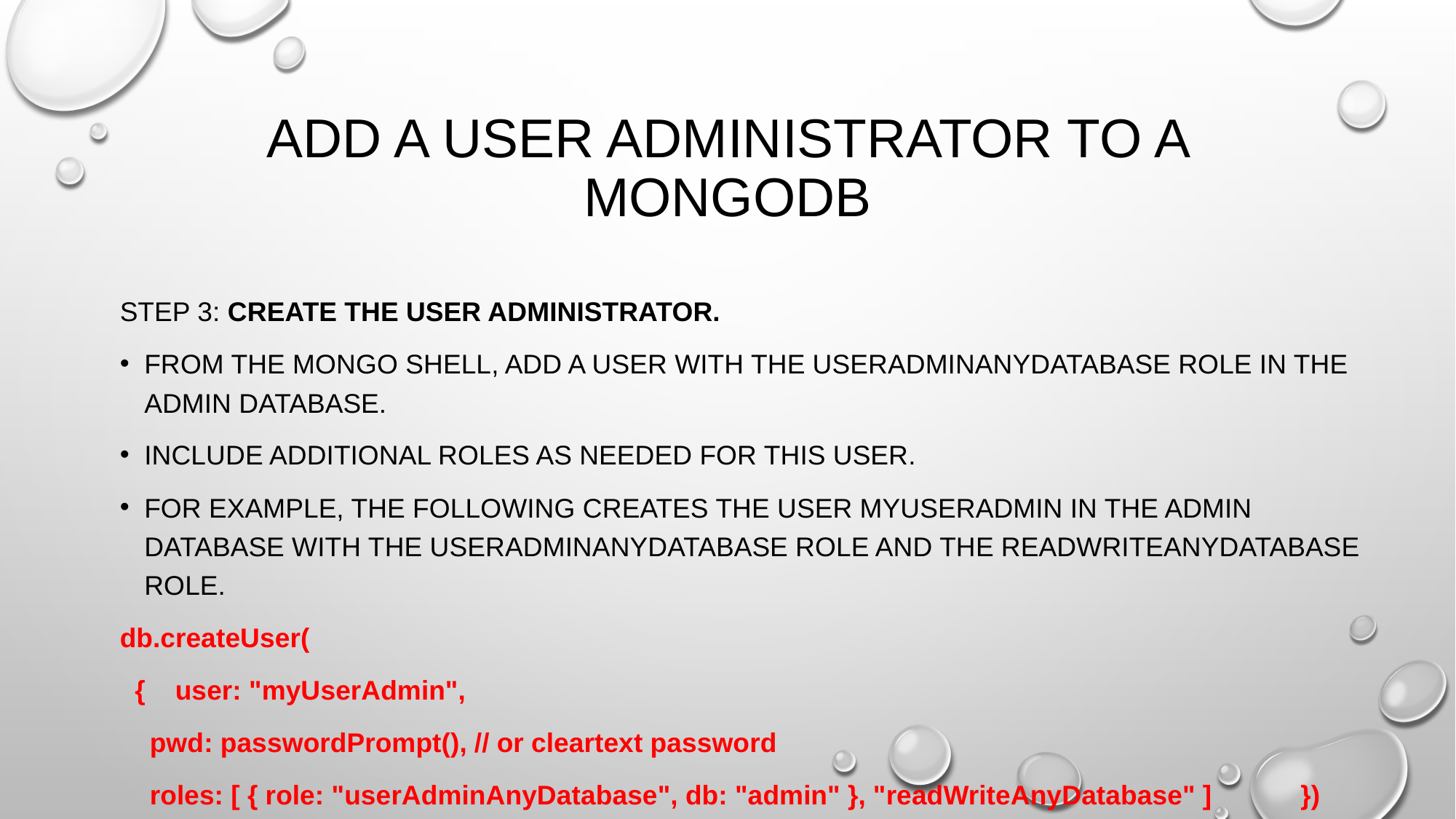

# add a user administrator to a MongoDB
Step 3: Create the user administrator.
From the mongo shell, add a user with the userAdminAnyDatabase role in the admin database.
Include additional roles as needed for this user.
For example, the following creates the user myUserAdmin in the admin database with the userAdminAnyDatabase role and the readWriteAnyDatabase role.
db.createUser(
  {    user: "myUserAdmin",
    pwd: passwordPrompt(), // or cleartext password
    roles: [ { role: "userAdminAnyDatabase", db: "admin" }, "readWriteAnyDatabase" ]	  })